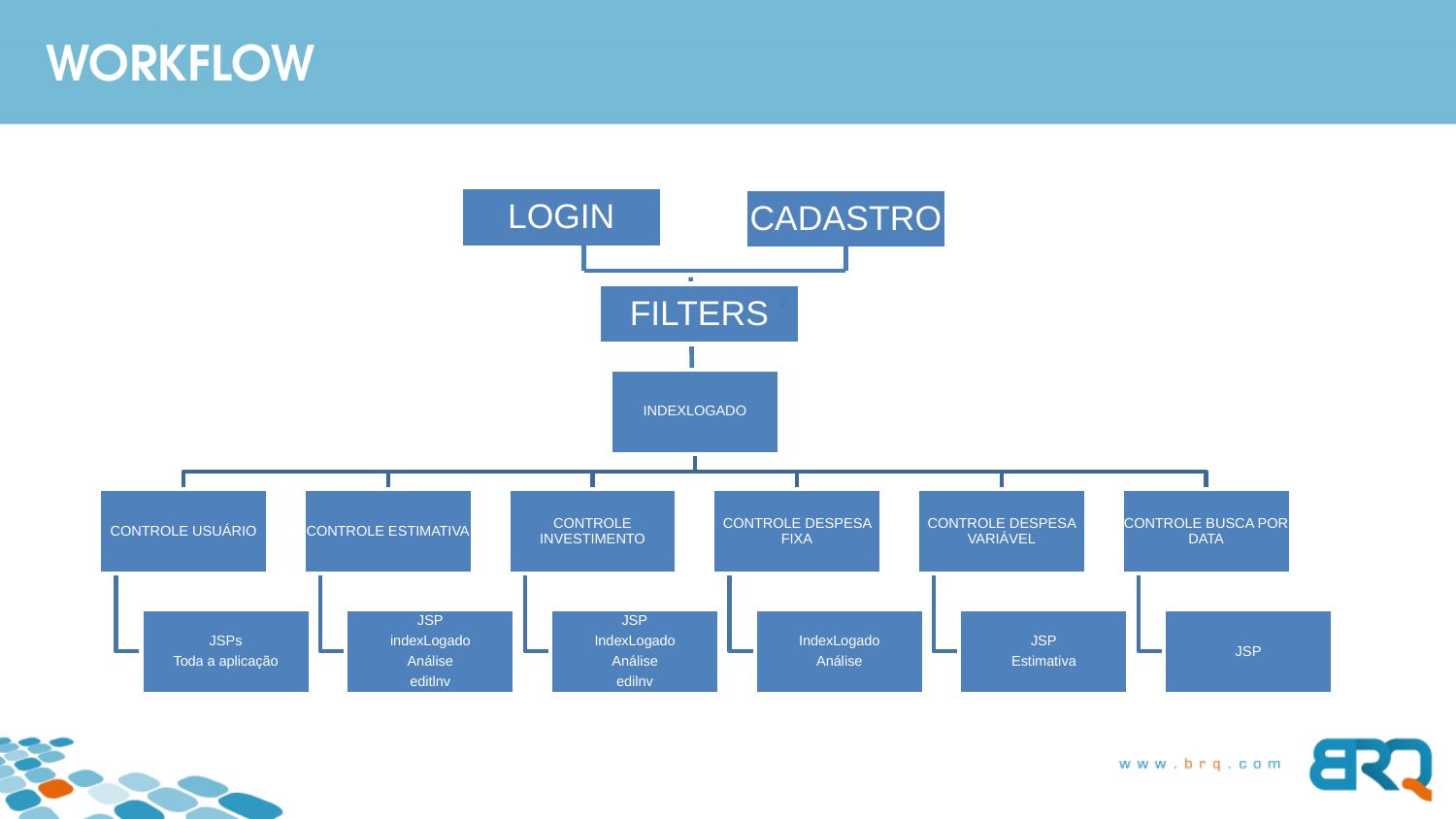

# WORKFLOW
LOGIN
CADASTRO
FILTERS
INDEXLOGADO
CONTROLE USUÁRIO
JSPs
Toda a aplicação
CONTROLE ESTIMATIVA
JSP
indexLogado
Análise
editlnv
CONTROLE INVESTIMENTO
JSP
IndexLogado
Análise
edilnv
CONTROLE DESPESA FIXA
IndexLogado
Análise
CONTROLE DESPESA VARIÁVEL
JSP
Estimativa
CONTROLE BUSCA POR DATA
JSP